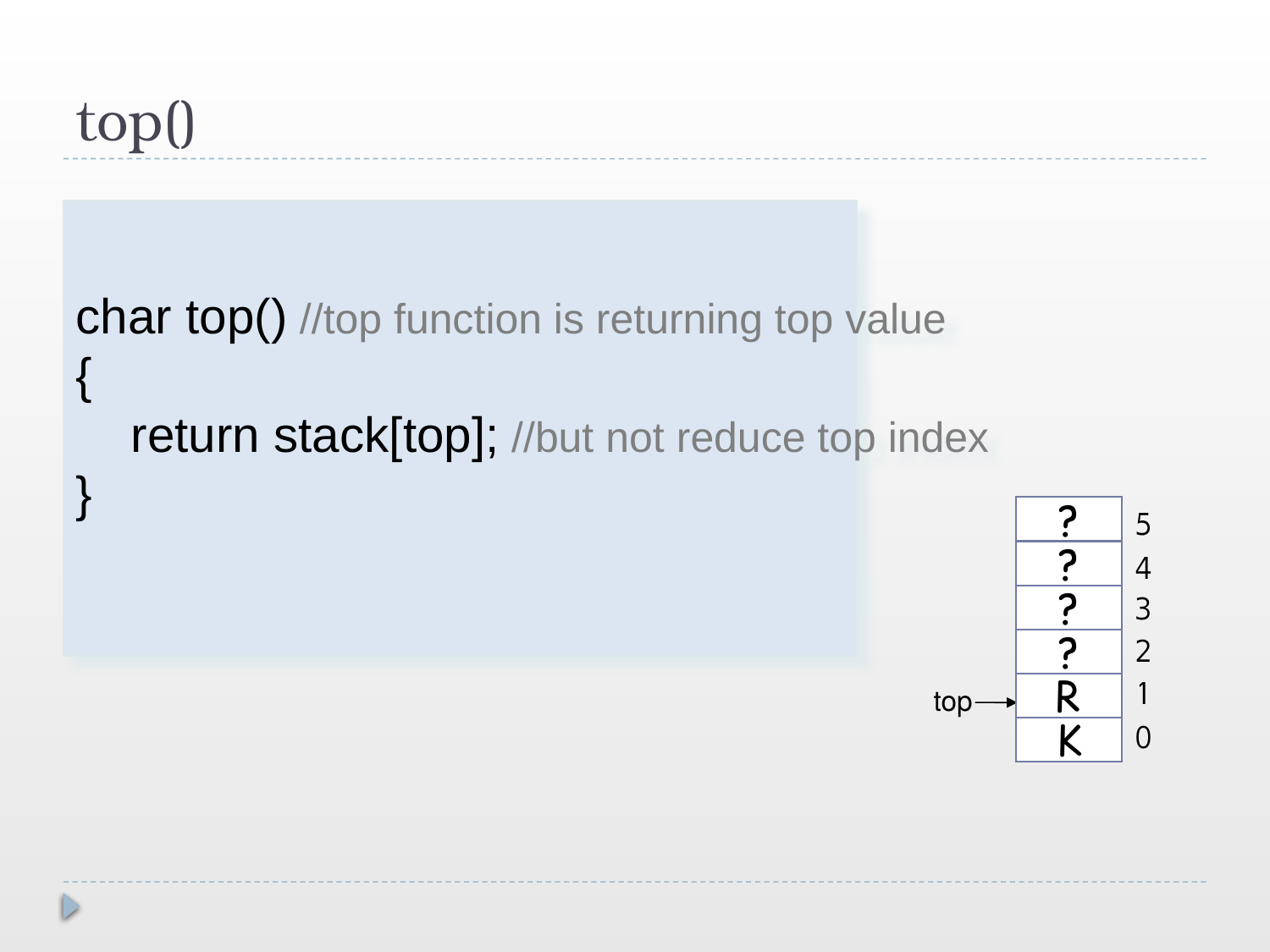

# top()
char top() //top function is returning top value
{
    return stack[top]; //but not reduce top index
}

?
?
?
?
R
K
5
4
3
2
1
top

0